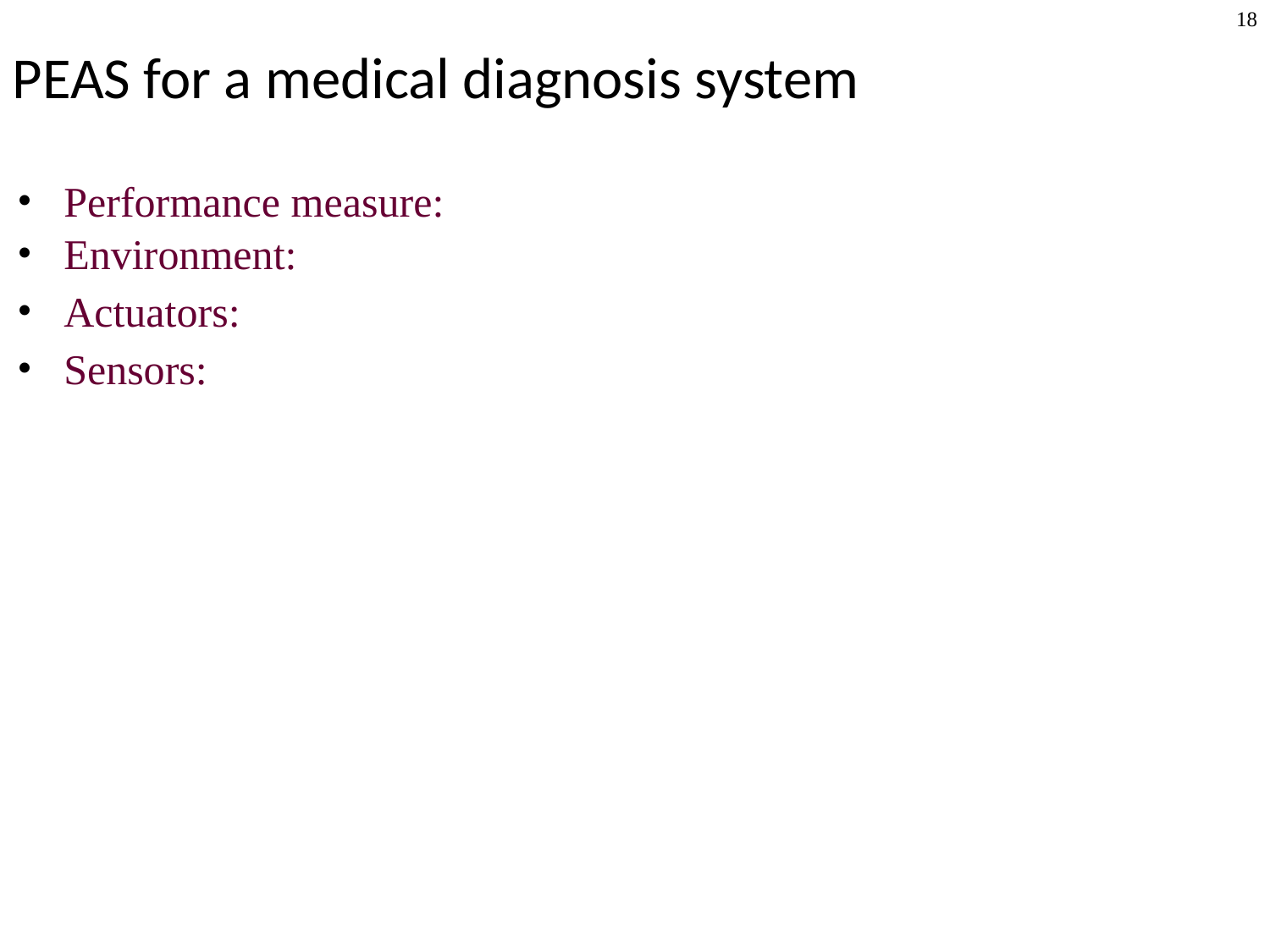

18
# PEAS for a medical diagnosis system
Performance measure:
Environment:
Actuators:
Sensors: